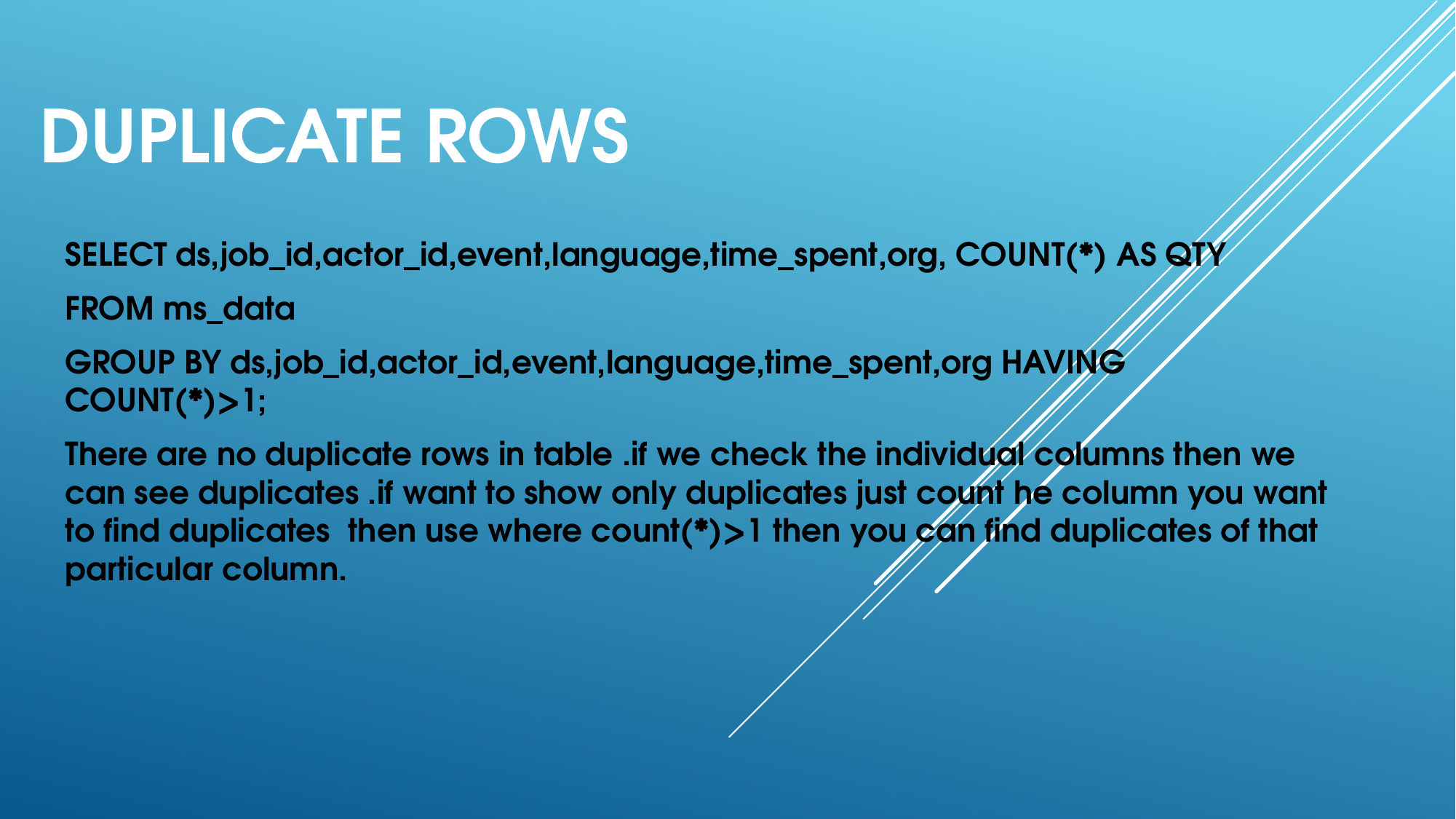

# Duplicate rows
SELECT ds,job_id,actor_id,event,language,time_spent,org, COUNT(*) AS QTY
FROM ms_data
GROUP BY ds,job_id,actor_id,event,language,time_spent,org HAVING COUNT(*)>1;
There are no duplicate rows in table .if we check the individual columns then we can see duplicates .if want to show only duplicates just count he column you want to find duplicates  then use where count(*)>1 then you can find duplicates of that particular column.